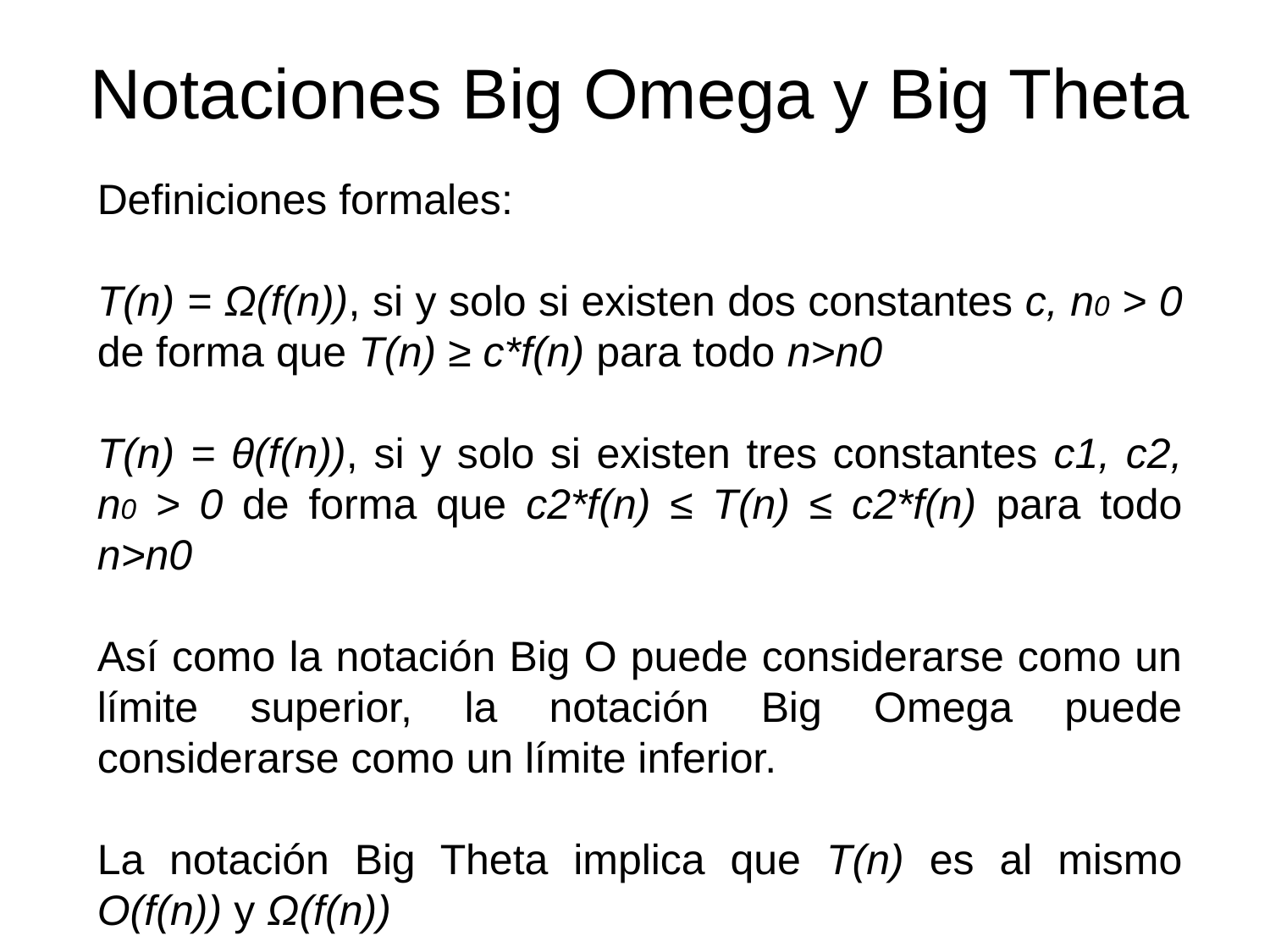

Notaciones Big Omega y Big Theta
Definiciones formales:

T(n) = Ω(f(n)), si y solo si existen dos constantes c, n0 > 0 de forma que T(n) ≥ c*f(n) para todo n>n0

T(n) = θ(f(n)), si y solo si existen tres constantes c1, c2, n0 > 0 de forma que c2*f(n) ≤ T(n) ≤ c2*f(n) para todo n>n0

Así como la notación Big O puede considerarse como un límite superior, la notación Big Omega puede considerarse como un límite inferior.

La notación Big Theta implica que T(n) es al mismo O(f(n)) y Ω(f(n))